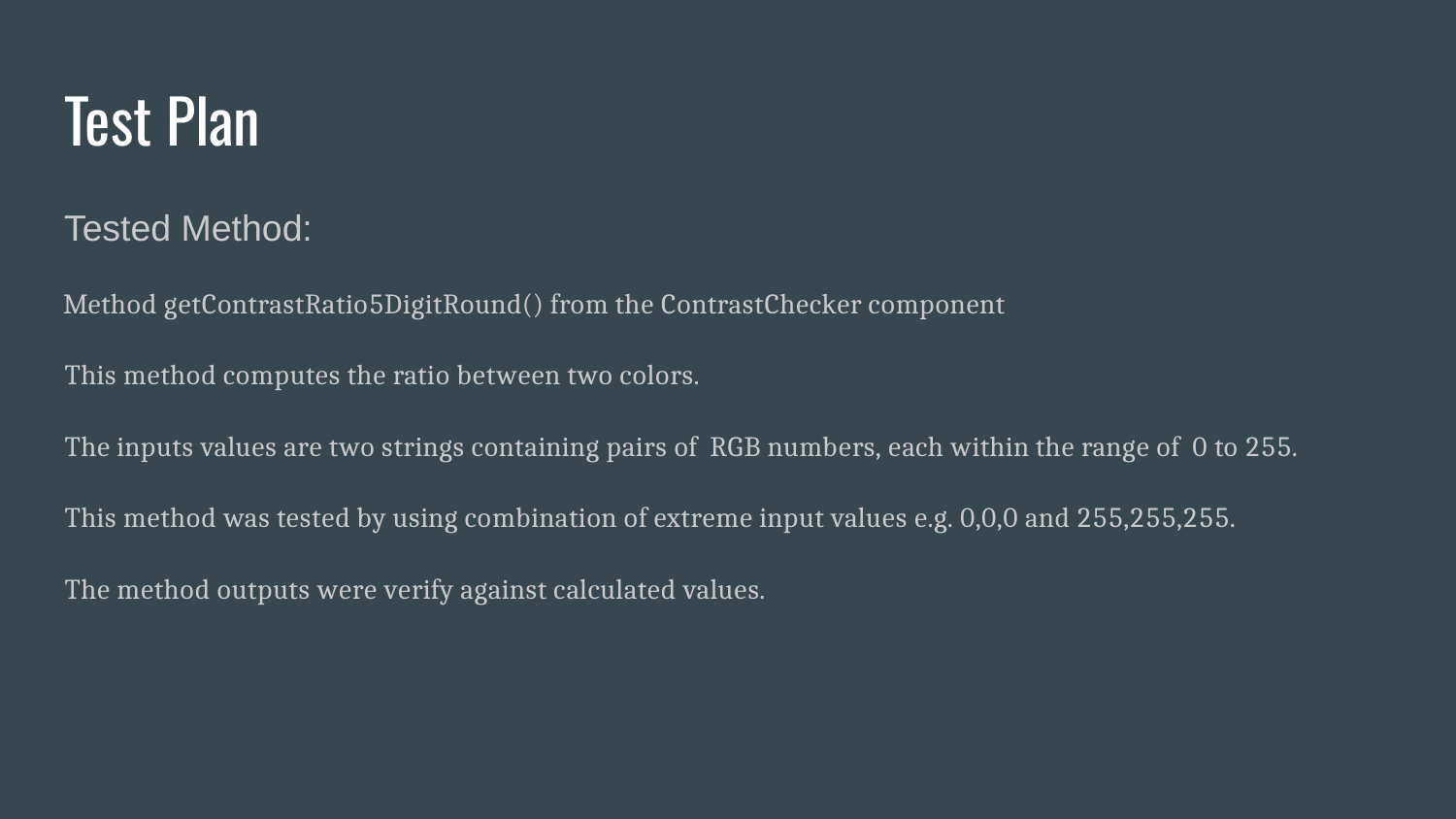

# Test Plan
Tested Method:
Method getContrastRatio5DigitRound() from the ContrastChecker component
This method computes the ratio between two colors.
The inputs values are two strings containing pairs of  RGB numbers, each within the range of  0 to 255.
This method was tested by using combination of extreme input values e.g. 0,0,0 and 255,255,255.
The method outputs were verify against calculated values.